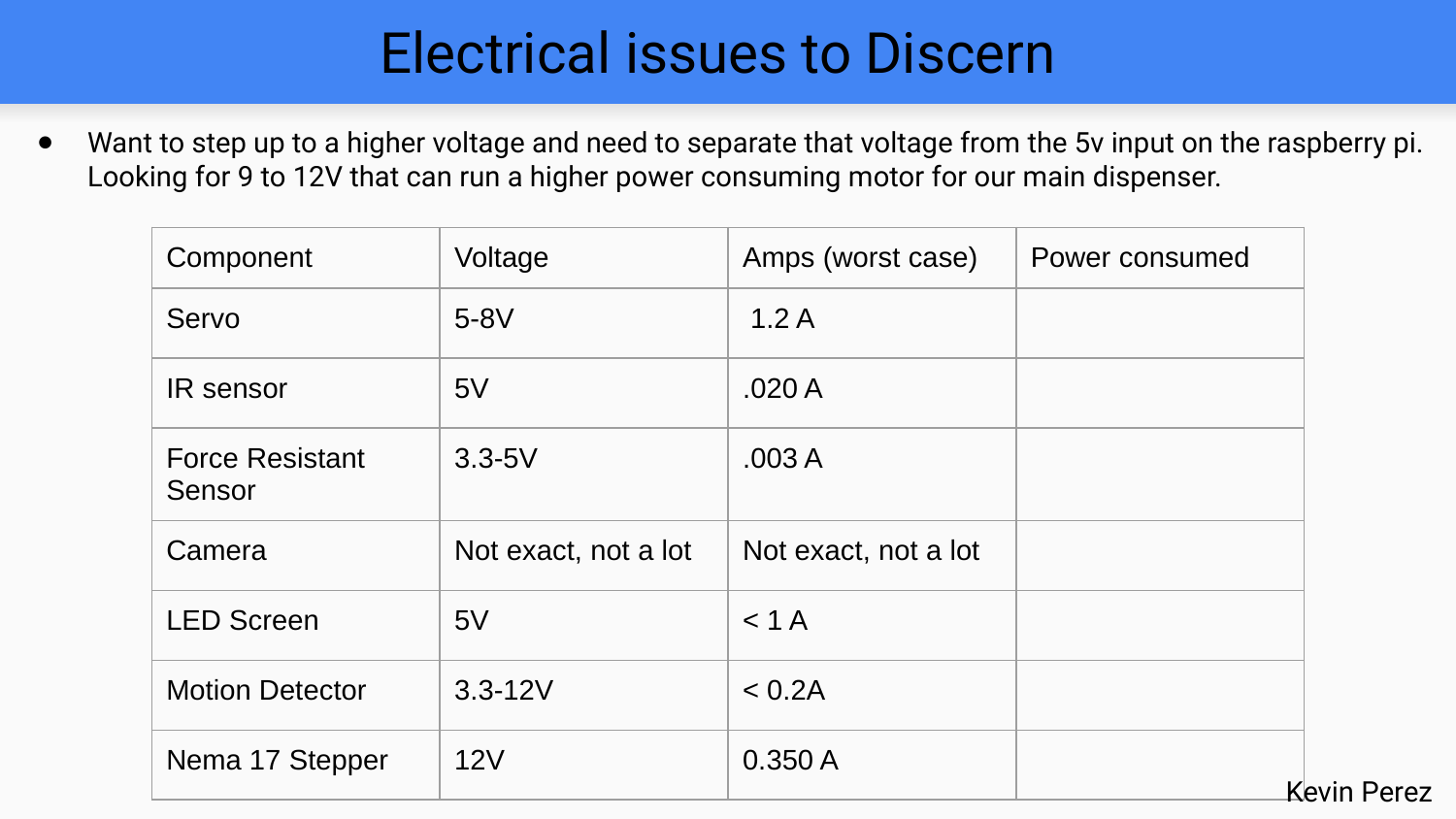

# Electrical issues to Discern
Want to step up to a higher voltage and need to separate that voltage from the 5v input on the raspberry pi. Looking for 9 to 12V that can run a higher power consuming motor for our main dispenser.

| Component | Voltage | Amps (worst case) | Power consumed |
| --- | --- | --- | --- |
| Servo | 5-8V | 1.2 A |  |
| IR sensor | 5V | .020 A |  |
| Force Resistant Sensor | 3.3-5V | .003 A |  |
| Camera | Not exact, not a lot | Not exact, not a lot |  |
| LED Screen | 5V | < 1 A |  |
| Motion Detector | 3.3-12V | < 0.2A |  |
| Nema 17 Stepper | 12V | 0.350 A |  |
Kevin Perez